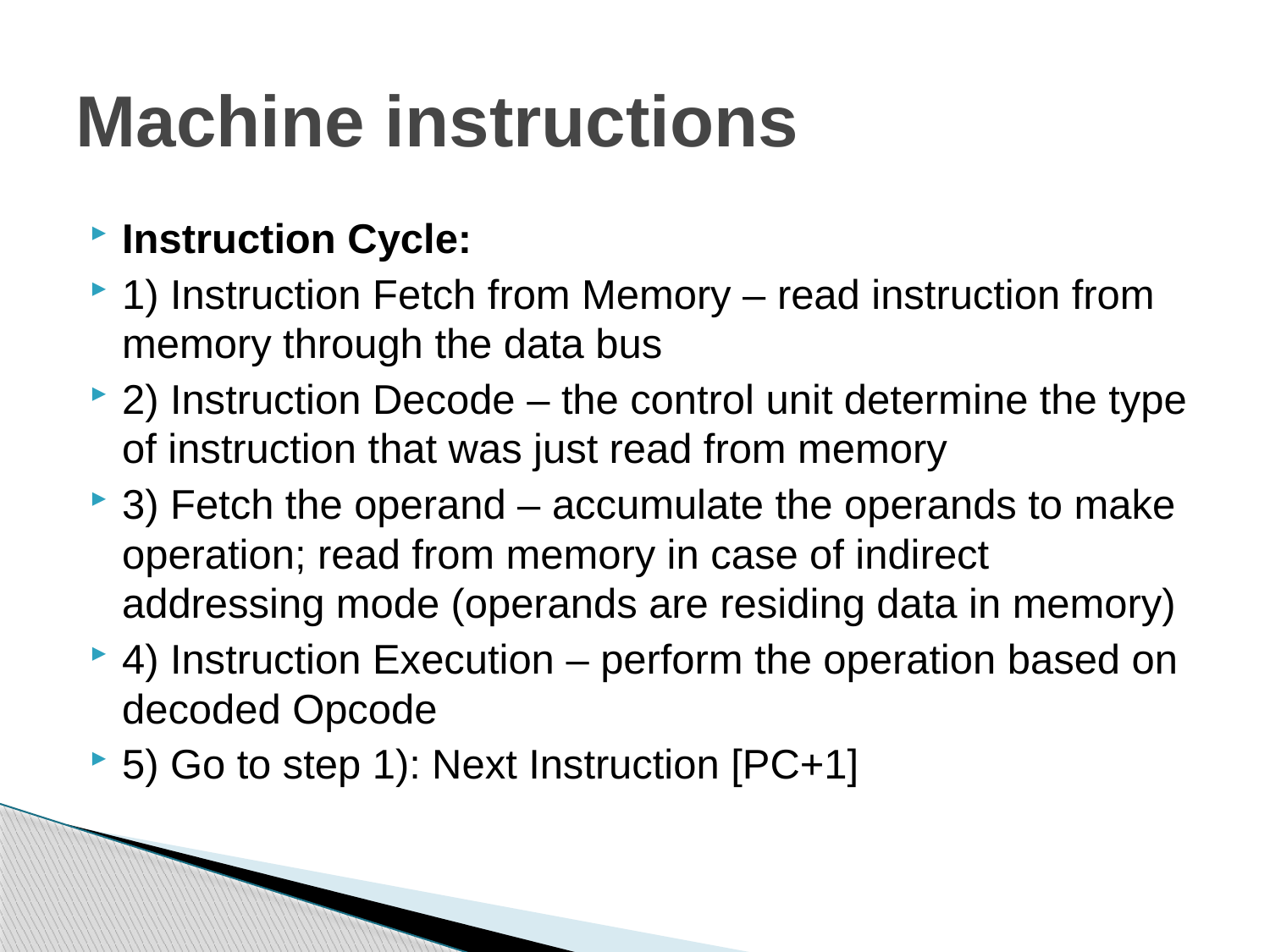

# Machine instructions
Instruction Cycle:
1) Instruction Fetch from Memory – read instruction from memory through the data bus
2) Instruction Decode – the control unit determine the type of instruction that was just read from memory
3) Fetch the operand – accumulate the operands to make operation; read from memory in case of indirect addressing mode (operands are residing data in memory)
4) Instruction Execution – perform the operation based on decoded Opcode
5) Go to step 1): Next Instruction [PC+1]